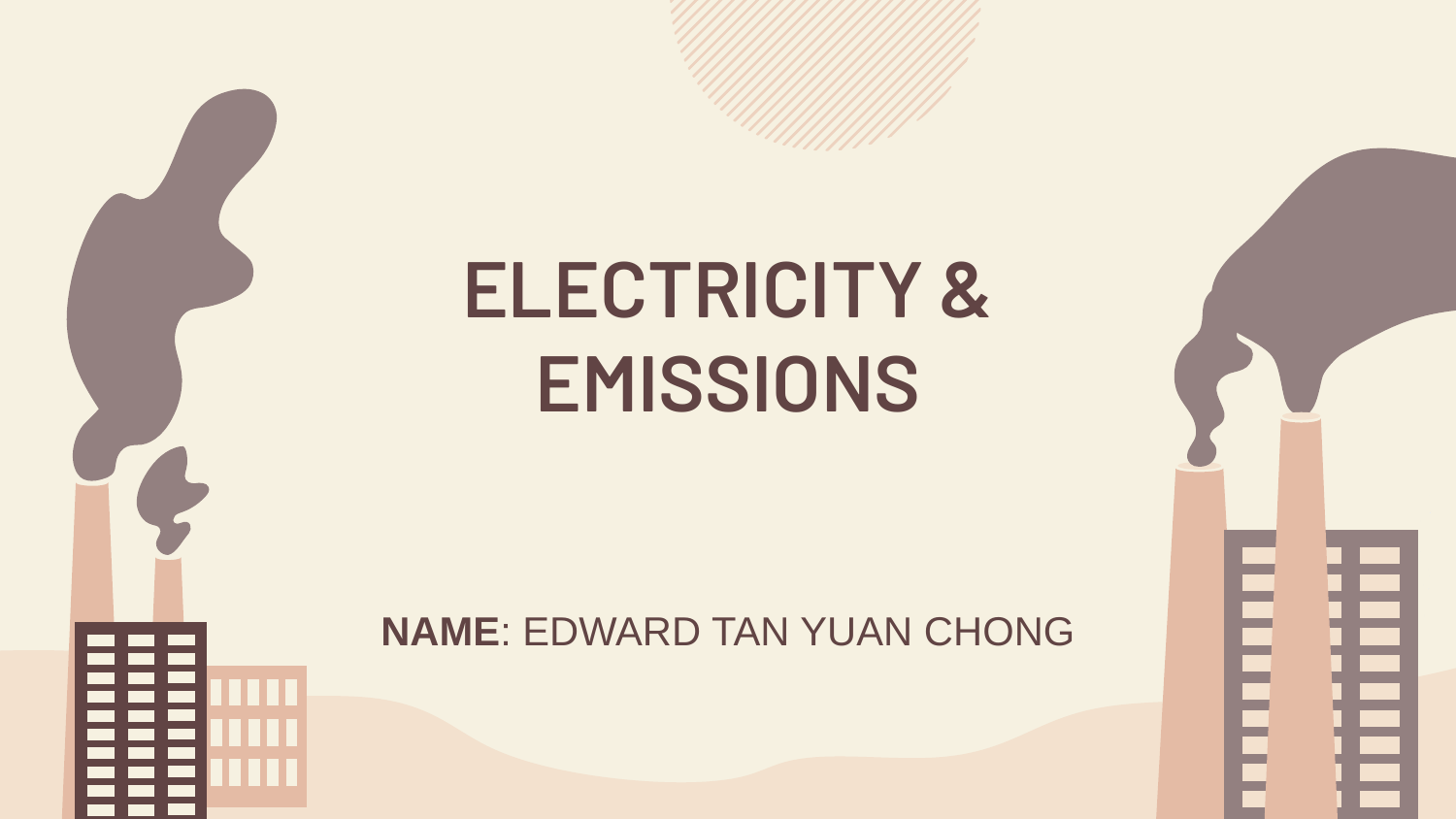

# ELECTRICITY & EMISSIONS
NAME: EDWARD TAN YUAN CHONG